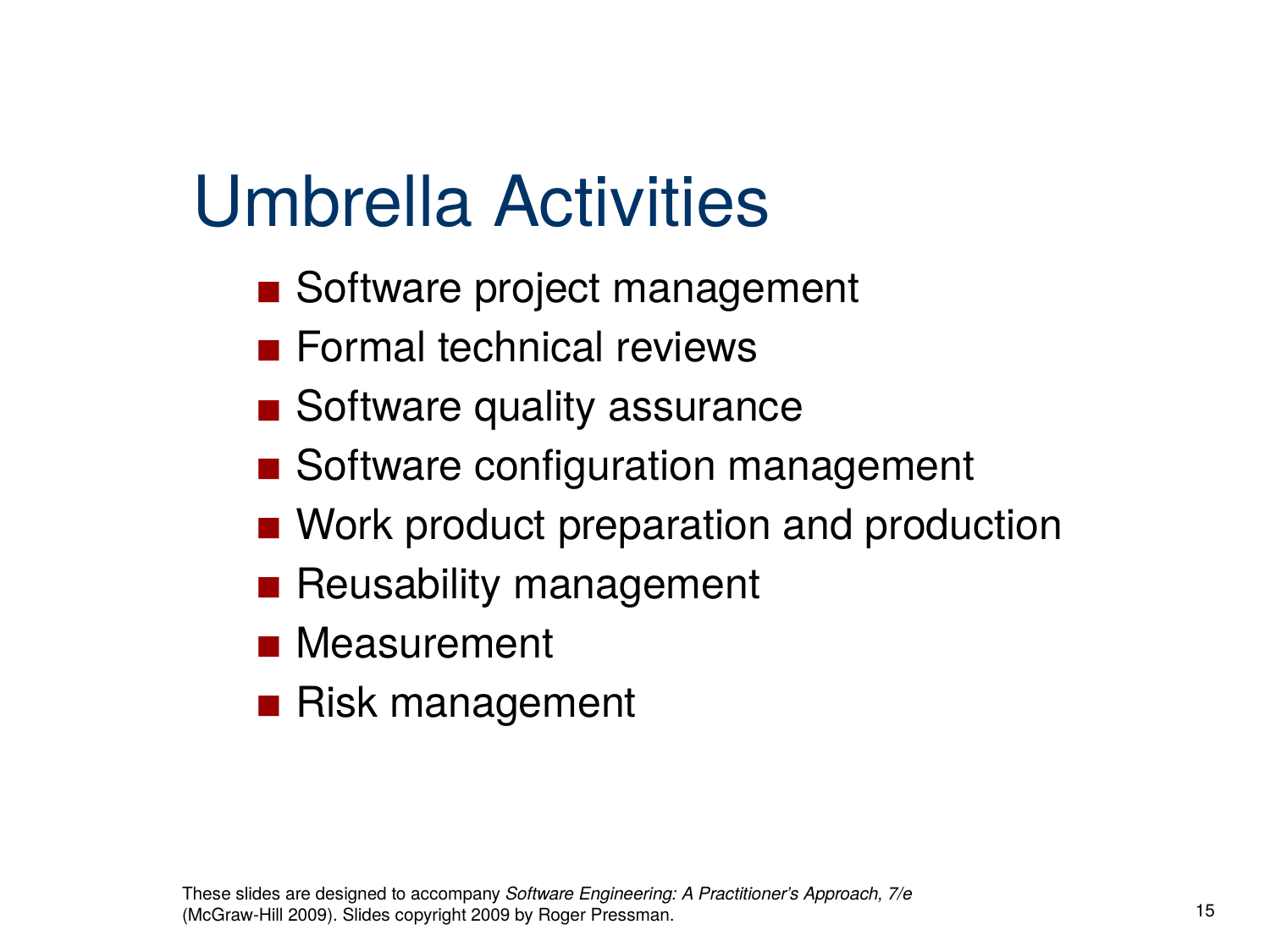

# Umbrella Activities
Software project management
Formal technical reviews
Software quality assurance
Software configuration management
Work product preparation and production
Reusability management
Measurement
Risk management
These slides are designed to accompany Software Engineering: A Practitioner’s Approach, 7/e (McGraw-Hill 2009). Slides copyright 2009 by Roger Pressman.
15